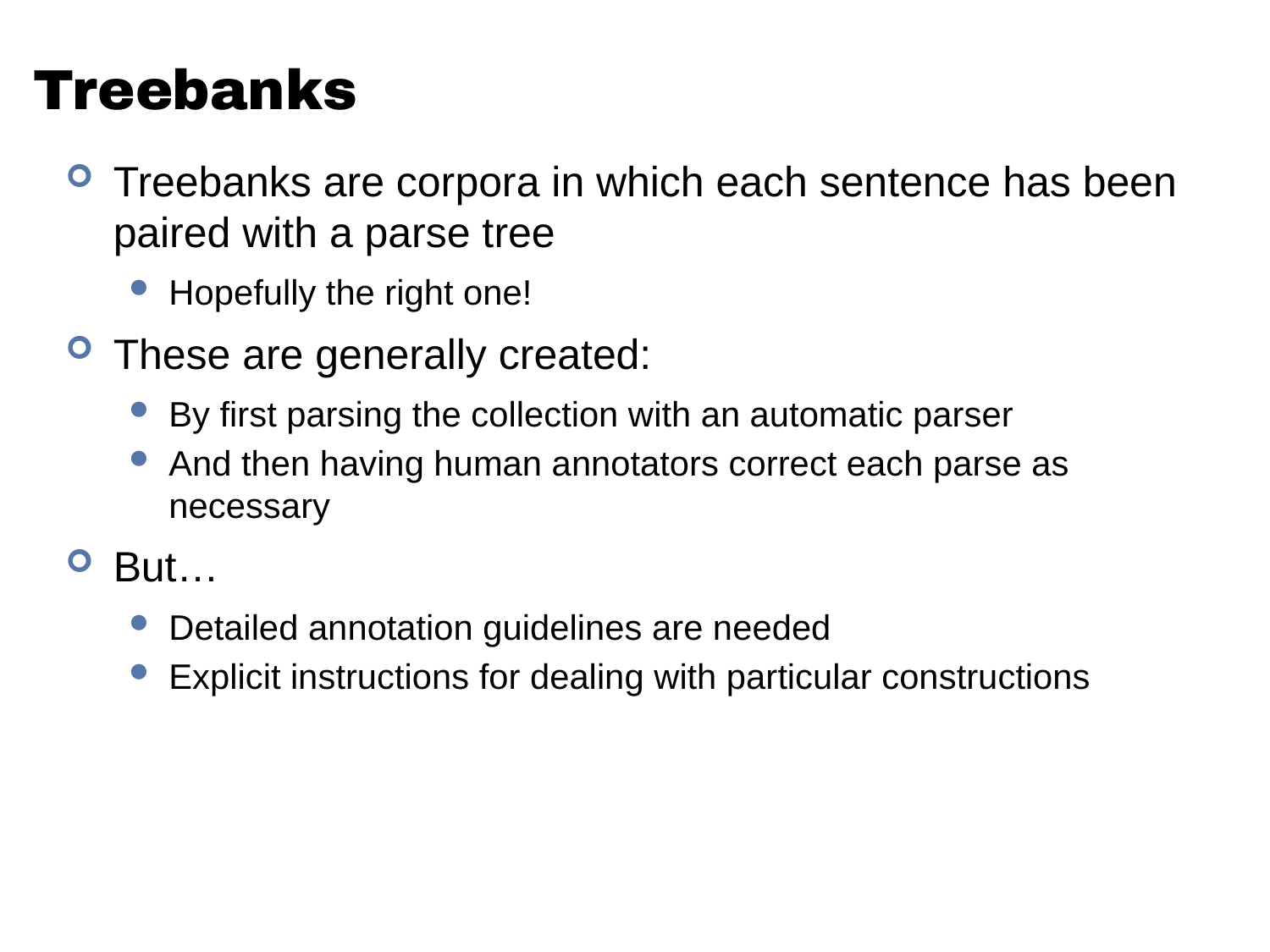

# Treebanks
Treebanks are corpora in which each sentence has been paired with a parse tree
Hopefully the right one!
These are generally created:
By first parsing the collection with an automatic parser
And then having human annotators correct each parse as necessary
But…
Detailed annotation guidelines are needed
Explicit instructions for dealing with particular constructions